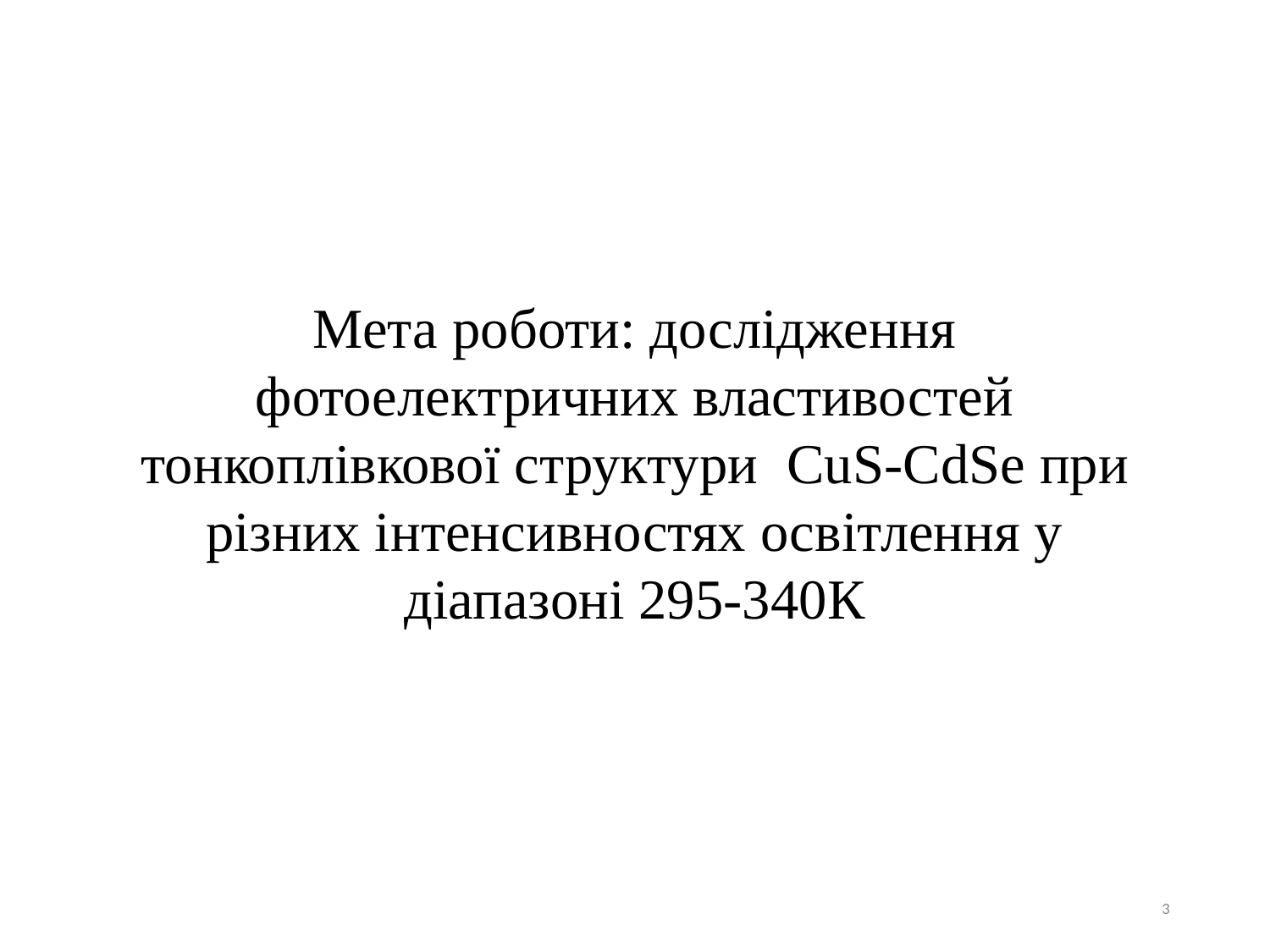

Мета роботи: дослідження фотоелектричних властивостей тонкоплівкової структури  CuS-CdSe при різних інтенсивностях освітлення у діапазоні 295-340К
3